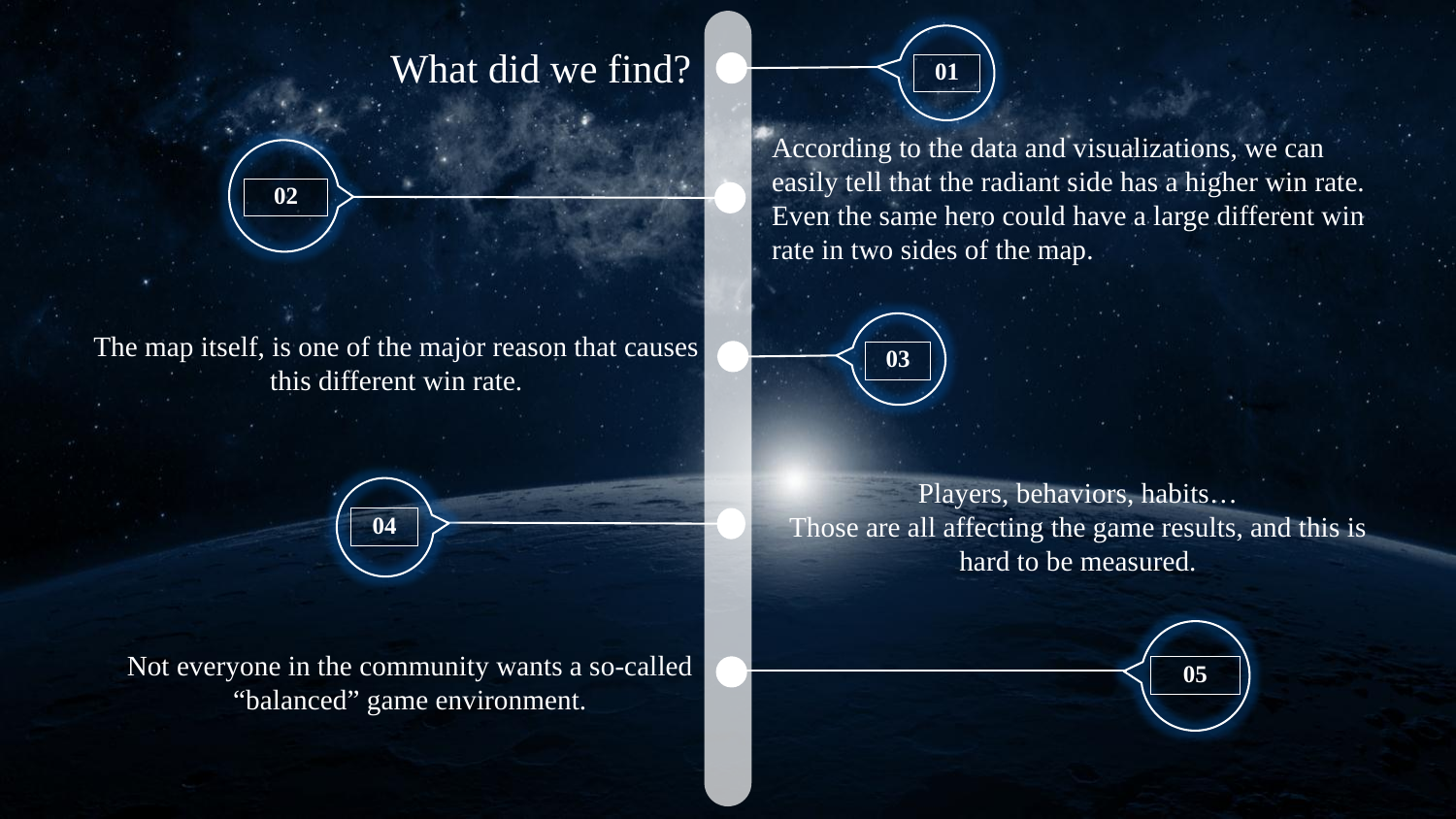

01
What did we find?
According to the data and visualizations, we can easily tell that the radiant side has a higher win rate. Even the same hero could have a large different win rate in two sides of the map.

02

03

The map itself, is one of the major reason that causes this different win rate.
Players, behaviors, habits…
Those are all affecting the game results, and this is hard to be measured.

04

05

Not everyone in the community wants a so-called “balanced” game environment.